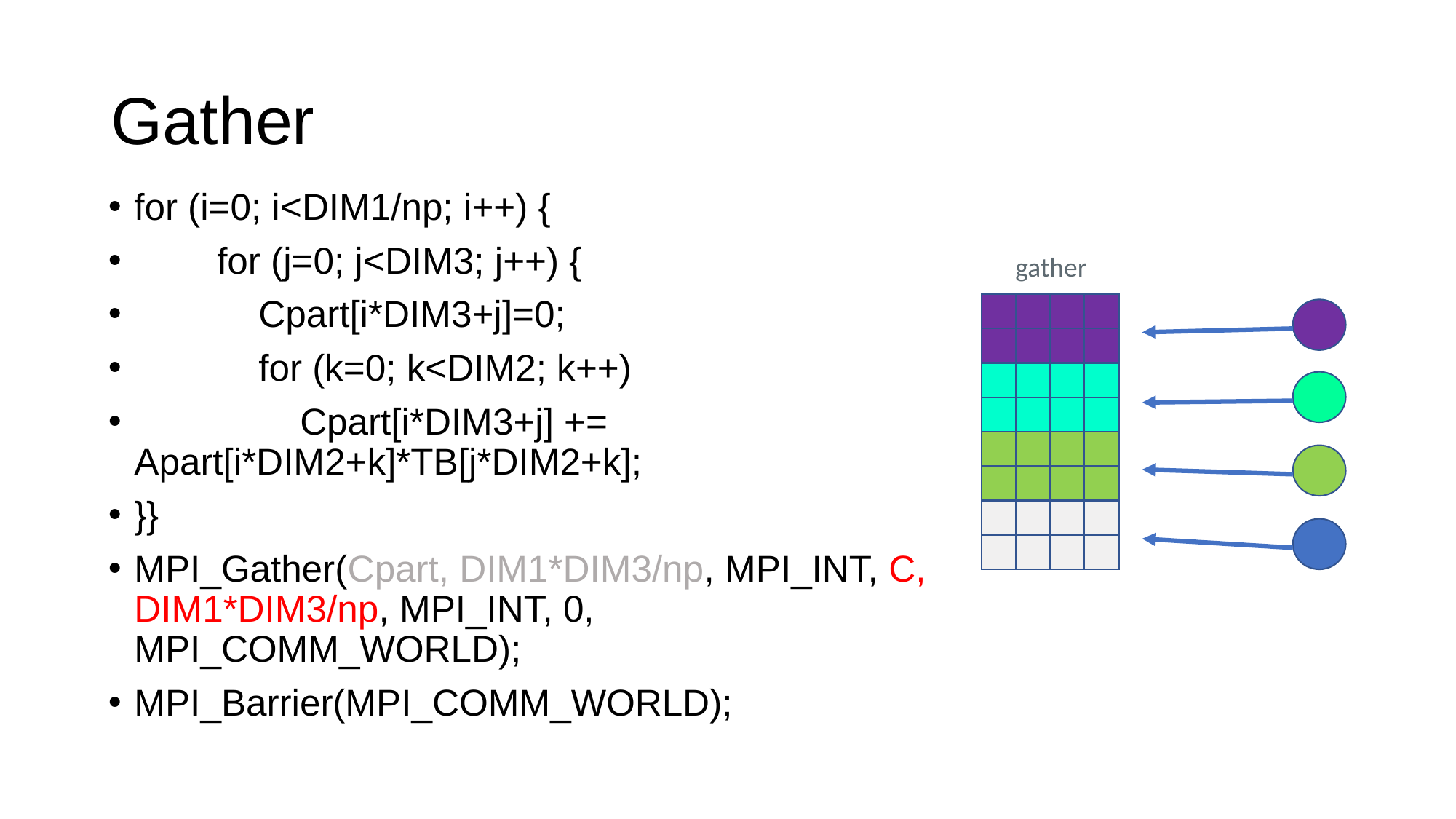

# Gather
for (i=0; i<DIM1/np; i++) {
        for (j=0; j<DIM3; j++) {
            Cpart[i*DIM3+j]=0;
            for (k=0; k<DIM2; k++)
                Cpart[i*DIM3+j] += Apart[i*DIM2+k]*TB[j*DIM2+k];
}}
MPI_Gather(Cpart, DIM1*DIM3/np, MPI_INT, C, DIM1*DIM3/np, MPI_INT, 0, MPI_COMM_WORLD);
MPI_Barrier(MPI_COMM_WORLD);
gather